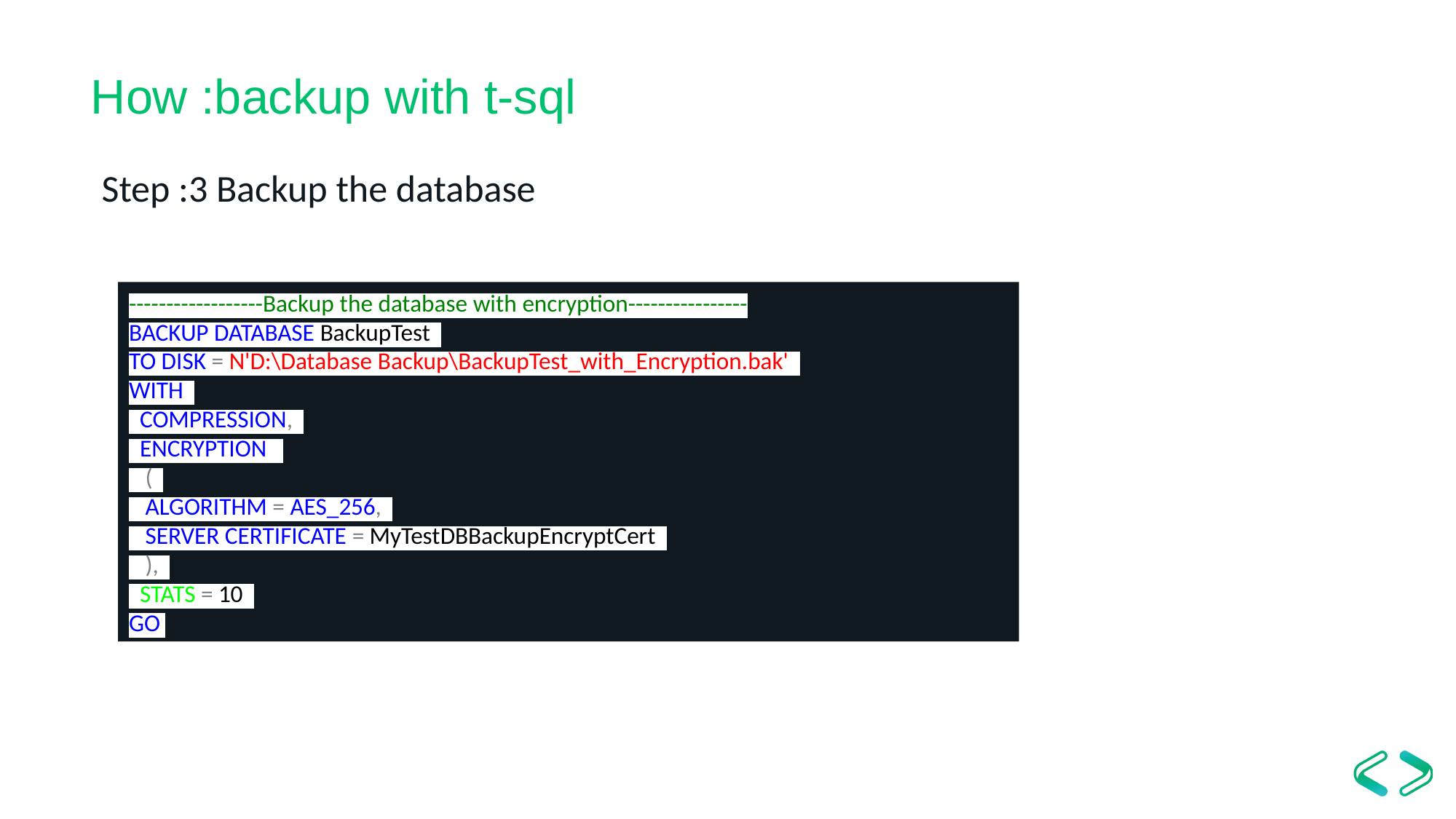

# How :backup with t-sql
Step :3 Backup the database
------------------Backup the database with encryption----------------
BACKUP DATABASE BackupTest
TO DISK = N'D:\Database Backup\BackupTest_with_Encryption.bak'
WITH
  COMPRESSION,
  ENCRYPTION
   (
   ALGORITHM = AES_256,
   SERVER CERTIFICATE = MyTestDBBackupEncryptCert
   ),
  STATS = 10
GO